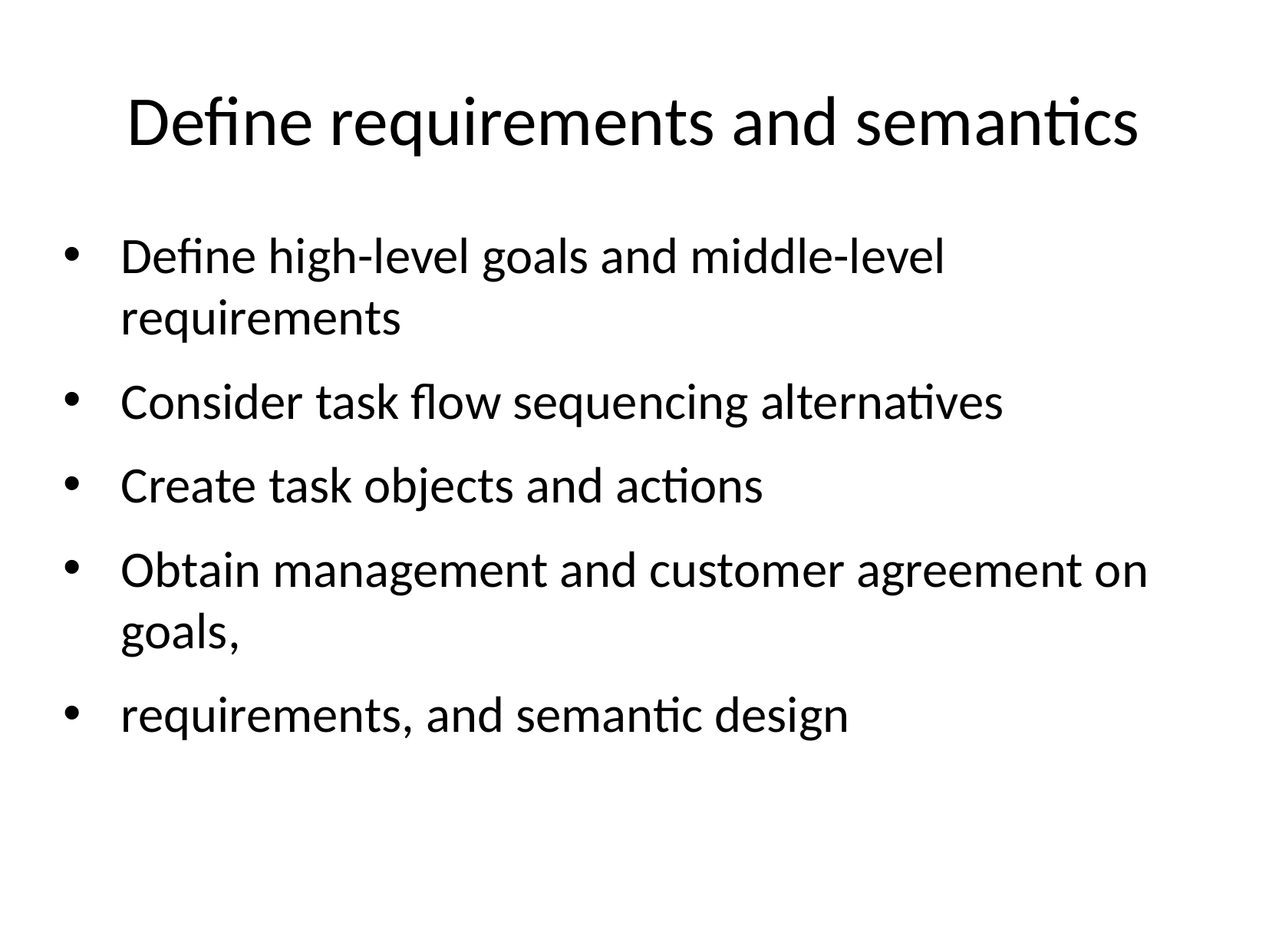

# Define requirements and semantics
Define high-level goals and middle-level requirements
Consider task flow sequencing alternatives
Create task objects and actions
Obtain management and customer agreement on goals,
requirements, and semantic design